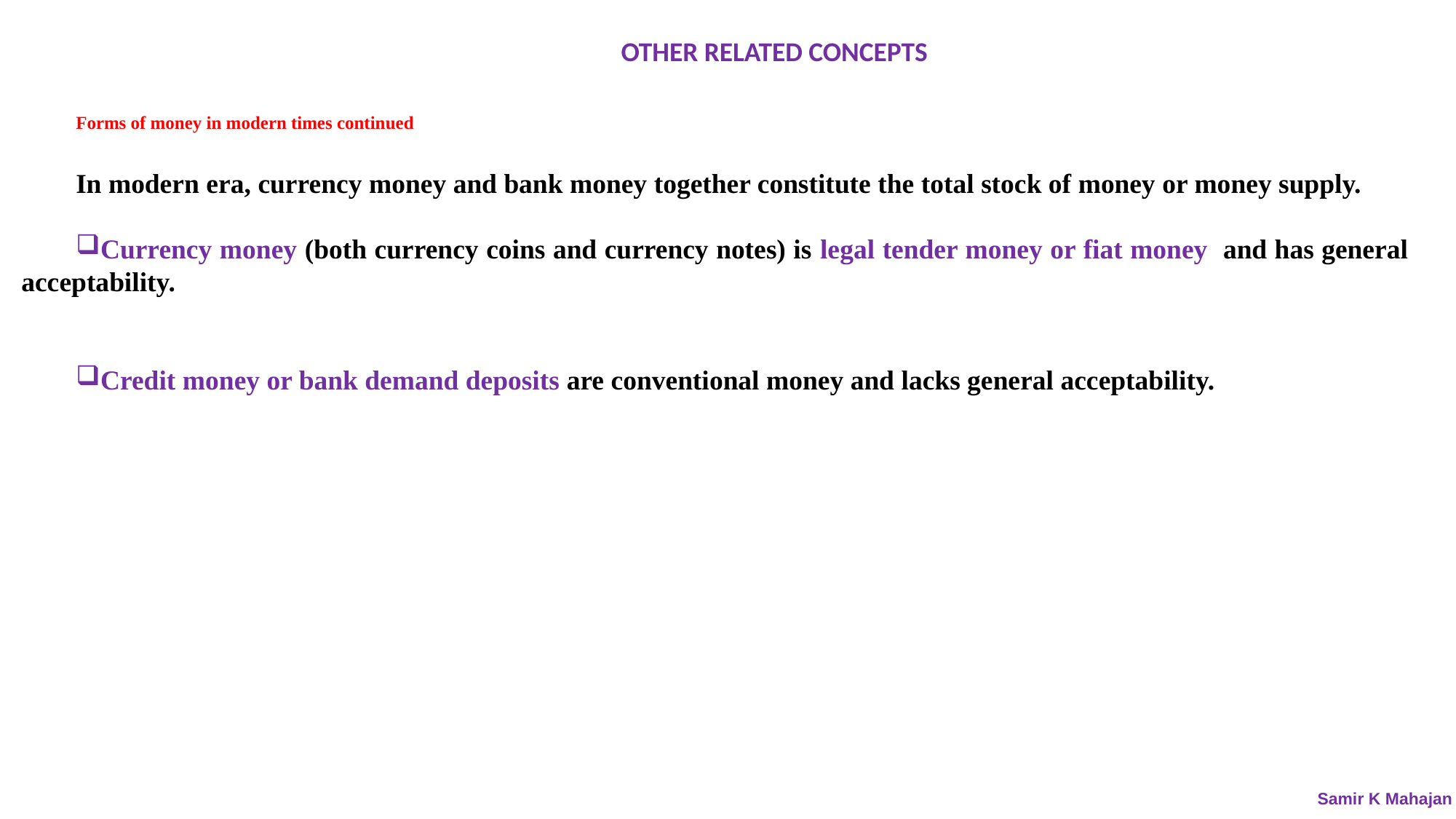

OTHER RELATED CONCEPTS

Forms of money in modern times continued

In modern era, currency money and bank money together constitute the total stock of money or money supply.

Currency money (both currency coins and currency notes) is legal tender money or fiat money  and has general acceptability.

Credit money or bank demand deposits are conventional money and lacks general acceptability.

Samir K Mahajan